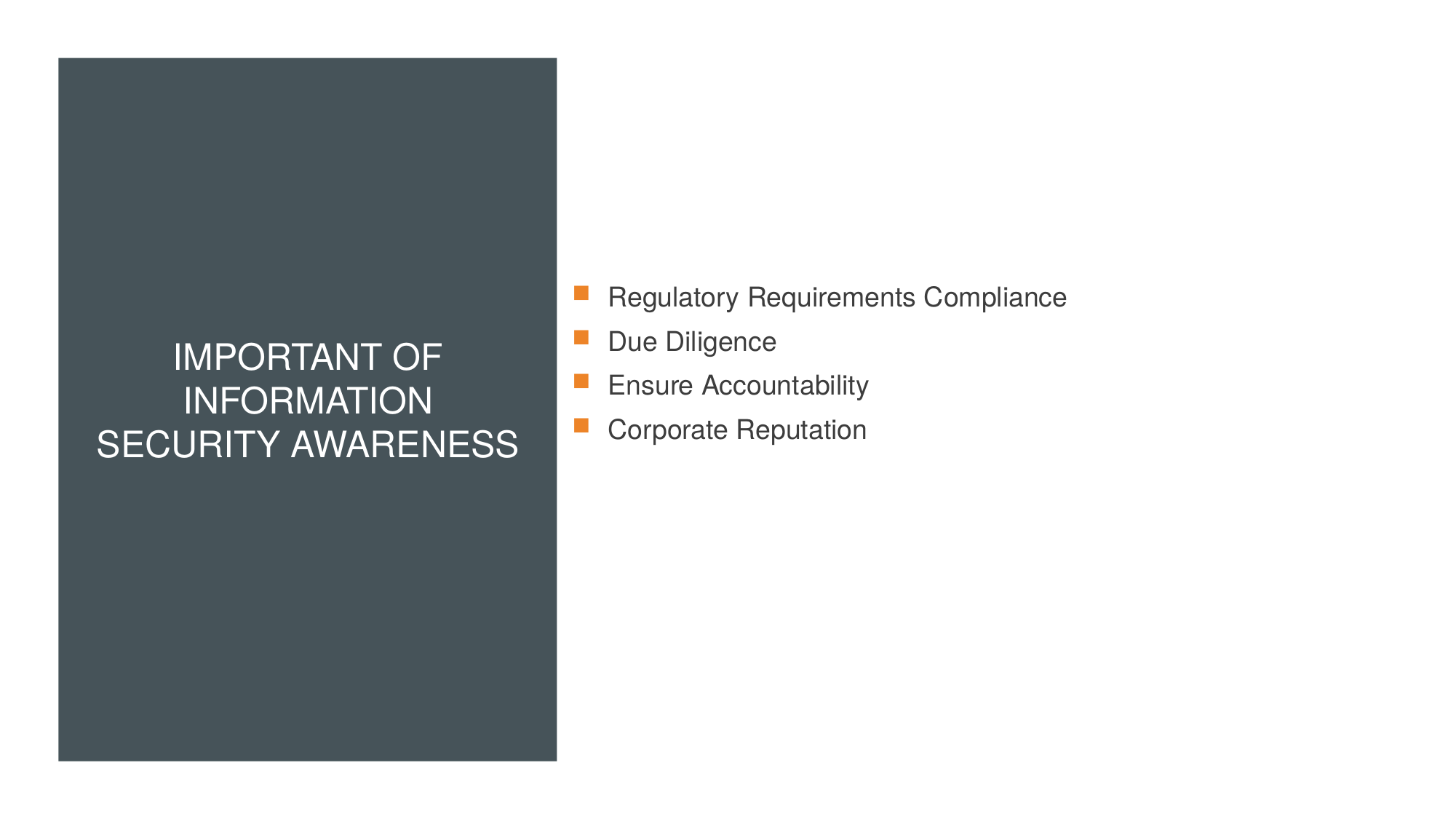

Regulatory Requirements Compliance
Due Diligence
Ensure Accountability
Corporate Reputation

# IMPORTANT of Information Security Awareness